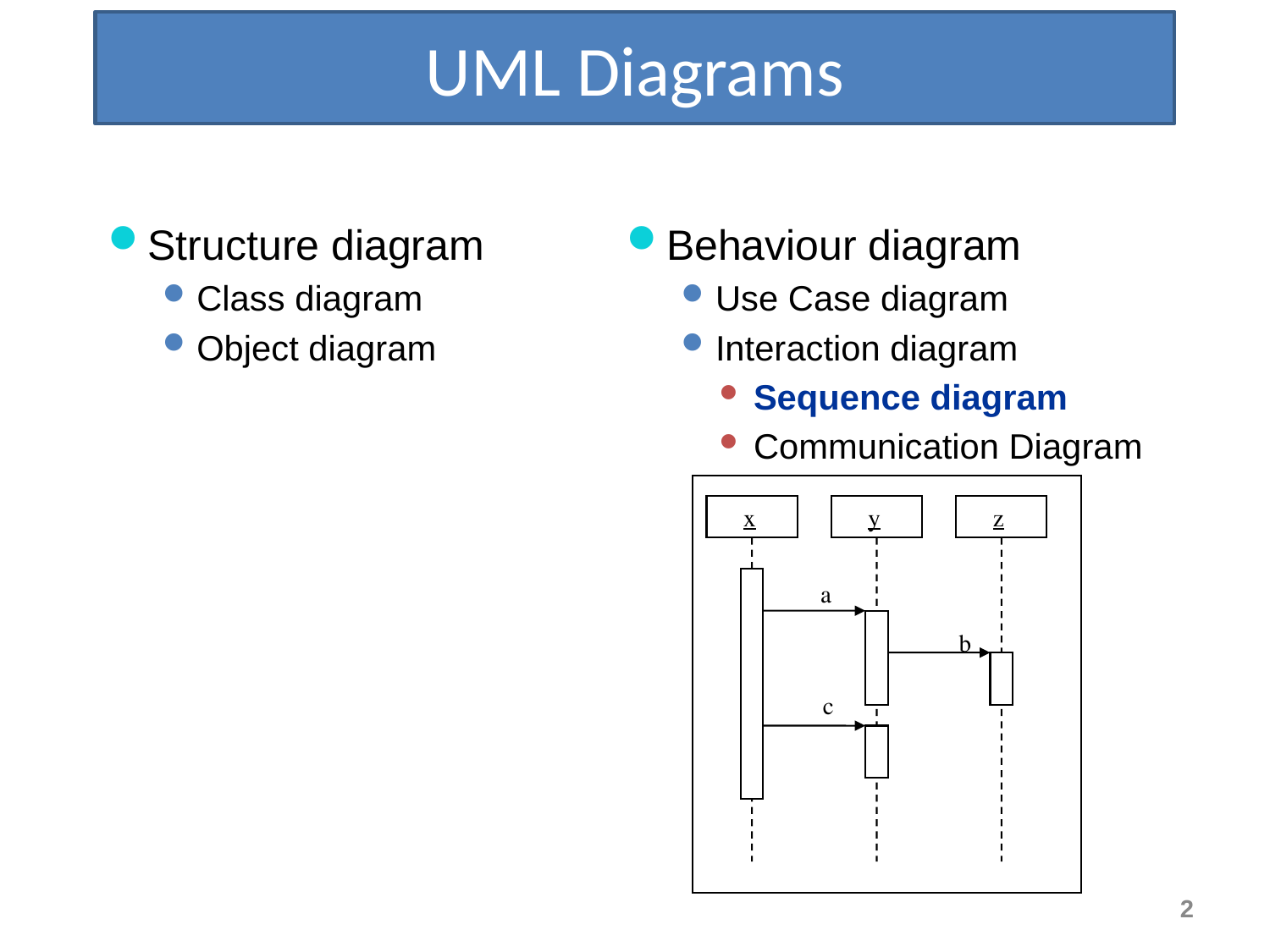

UML Diagrams
Structure diagram
Class diagram
Object diagram

Behaviour diagram
Use Case diagram
Interaction diagram
Sequence diagram
Communication Diagram

x

y

z

a

b

c

2